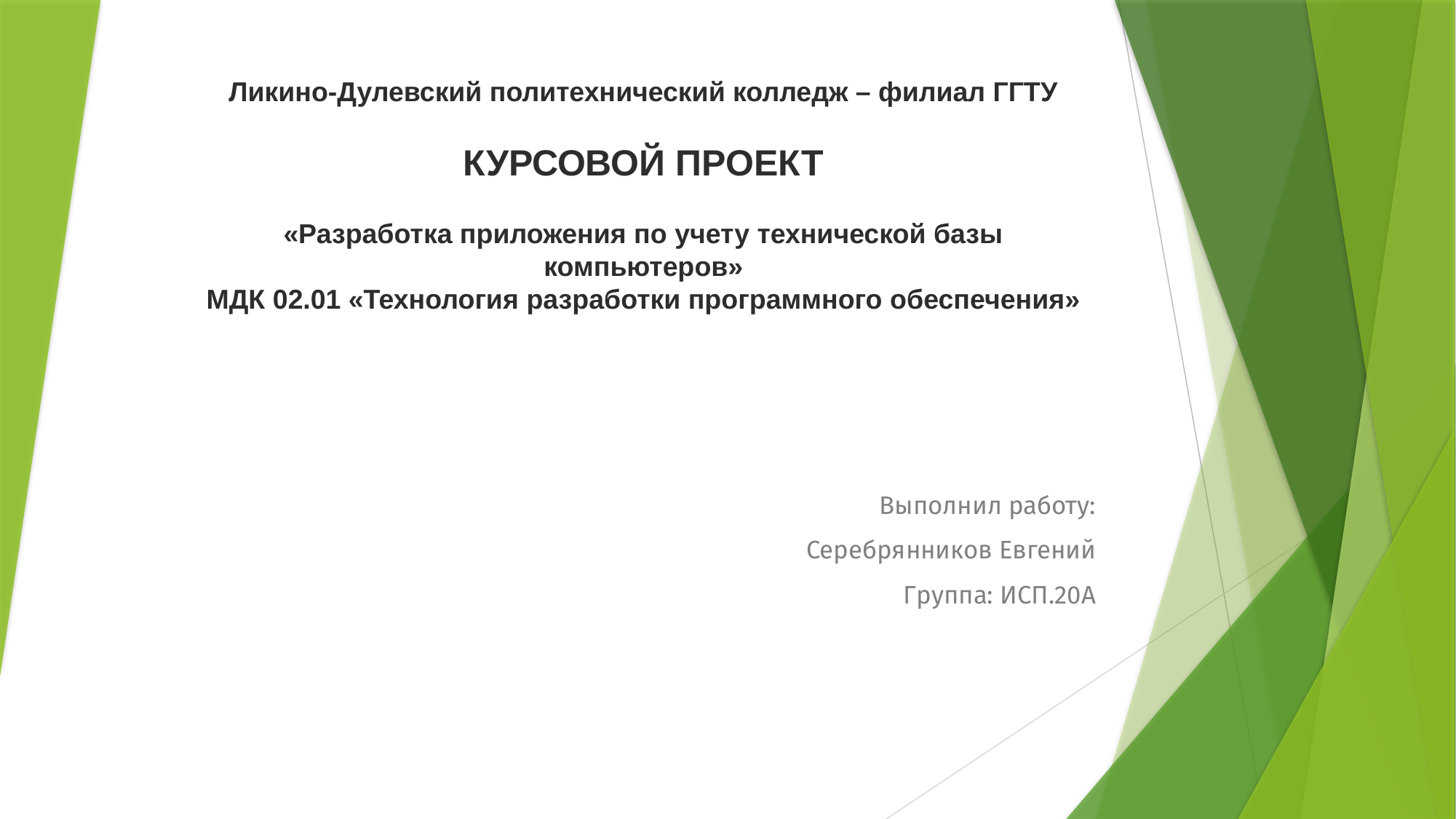

# Ликино-Дулевский политехнический колледж – филиал ГГТУ КУРСОВОЙ ПРОЕКТ «Разработка приложения по учету технической базы компьютеров» МДК 02.01 «Технология разработки программного обеспечения»
Выполнил работу:
Серебрянников Евгений
Группа: ИСП.20А